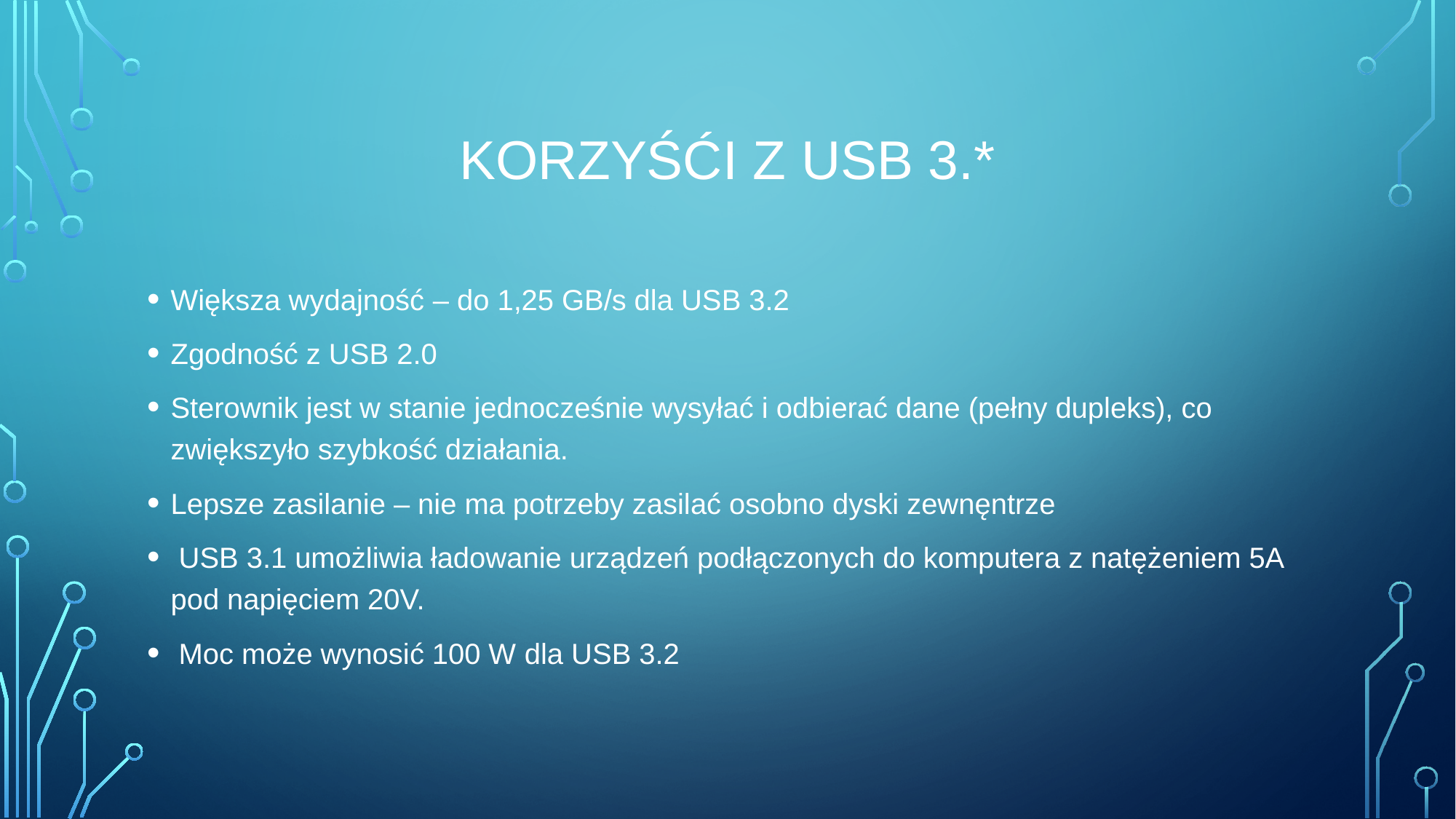

# Korzyśći z USB 3.*
Większa wydajność – do 1,25 GB/s dla USB 3.2
Zgodność z USB 2.0
Sterownik jest w stanie jednocześnie wysyłać i odbierać dane (pełny dupleks), co zwiększyło szybkość działania.
Lepsze zasilanie – nie ma potrzeby zasilać osobno dyski zewnęntrze
 USB 3.1 umożliwia ładowanie urządzeń podłączonych do komputera z natężeniem 5A pod napięciem 20V.
 Moc może wynosić 100 W dla USB 3.2